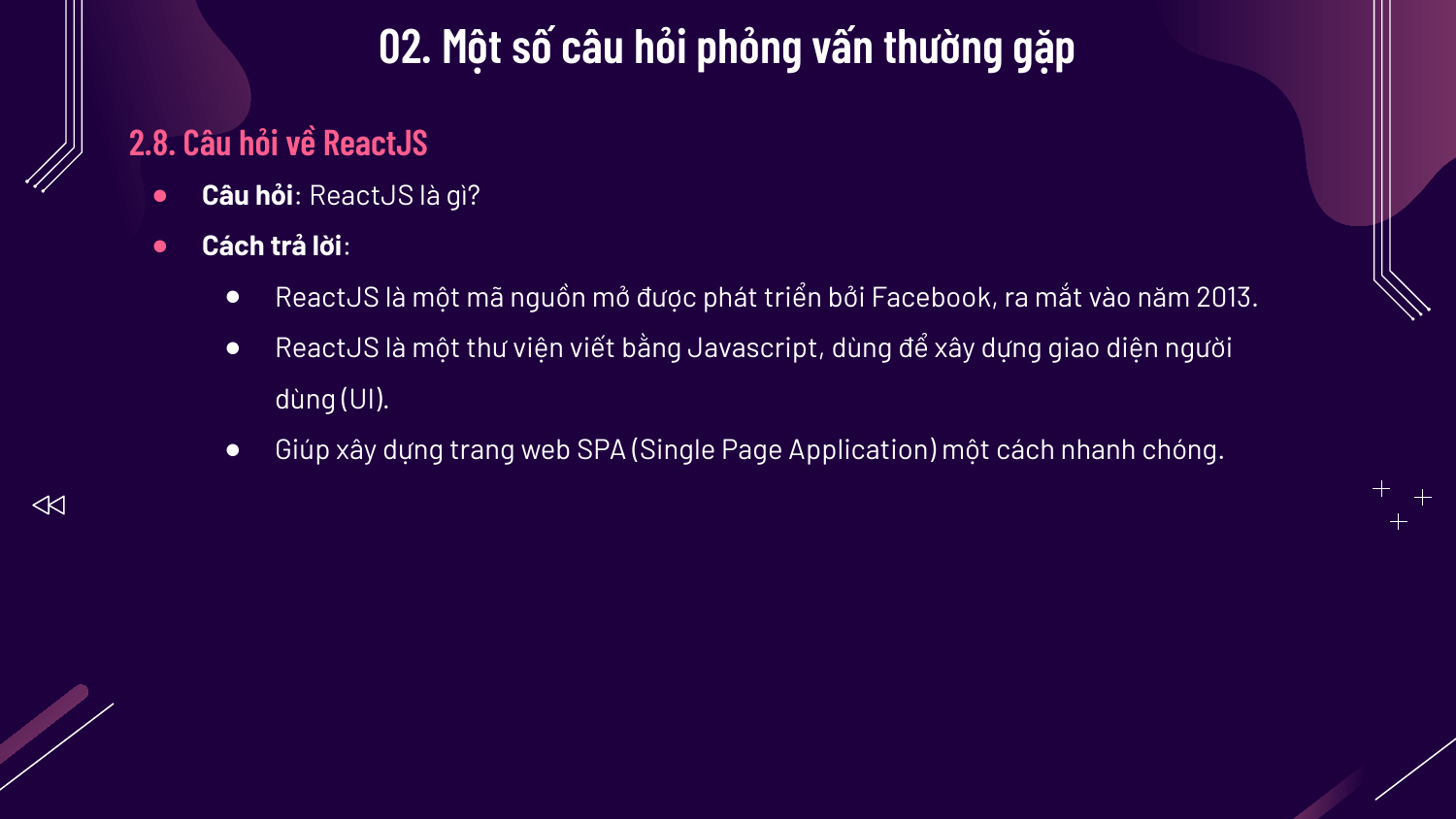

# 02. Một số câu hỏi phỏng vấn thường gặp
2.8. Câu hỏi về ReactJS
Câu hỏi: ReactJS là gì?
Cách trả lời:
ReactJS là một mã nguồn mở được phát triển bởi Facebook, ra mắt vào năm 2013.
ReactJS là một thư viện viết bằng Javascript, dùng để xây dựng giao diện người dùng (UI).
Giúp xây dựng trang web SPA (Single Page Application) một cách nhanh chóng.